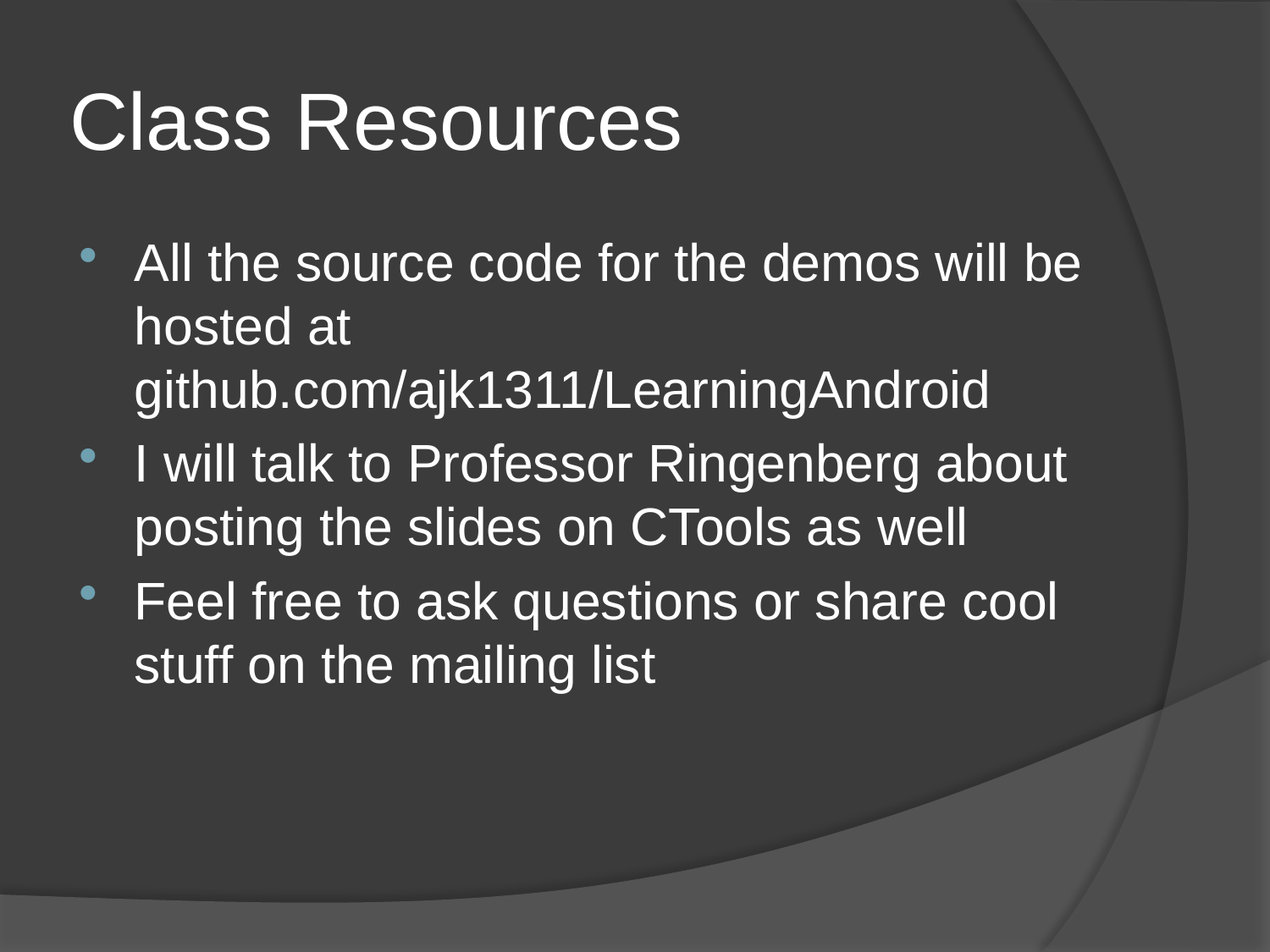

# Class Resources
All the source code for the demos will be hosted at github.com/ajk1311/LearningAndroid
I will talk to Professor Ringenberg about posting the slides on CTools as well
Feel free to ask questions or share cool stuff on the mailing list